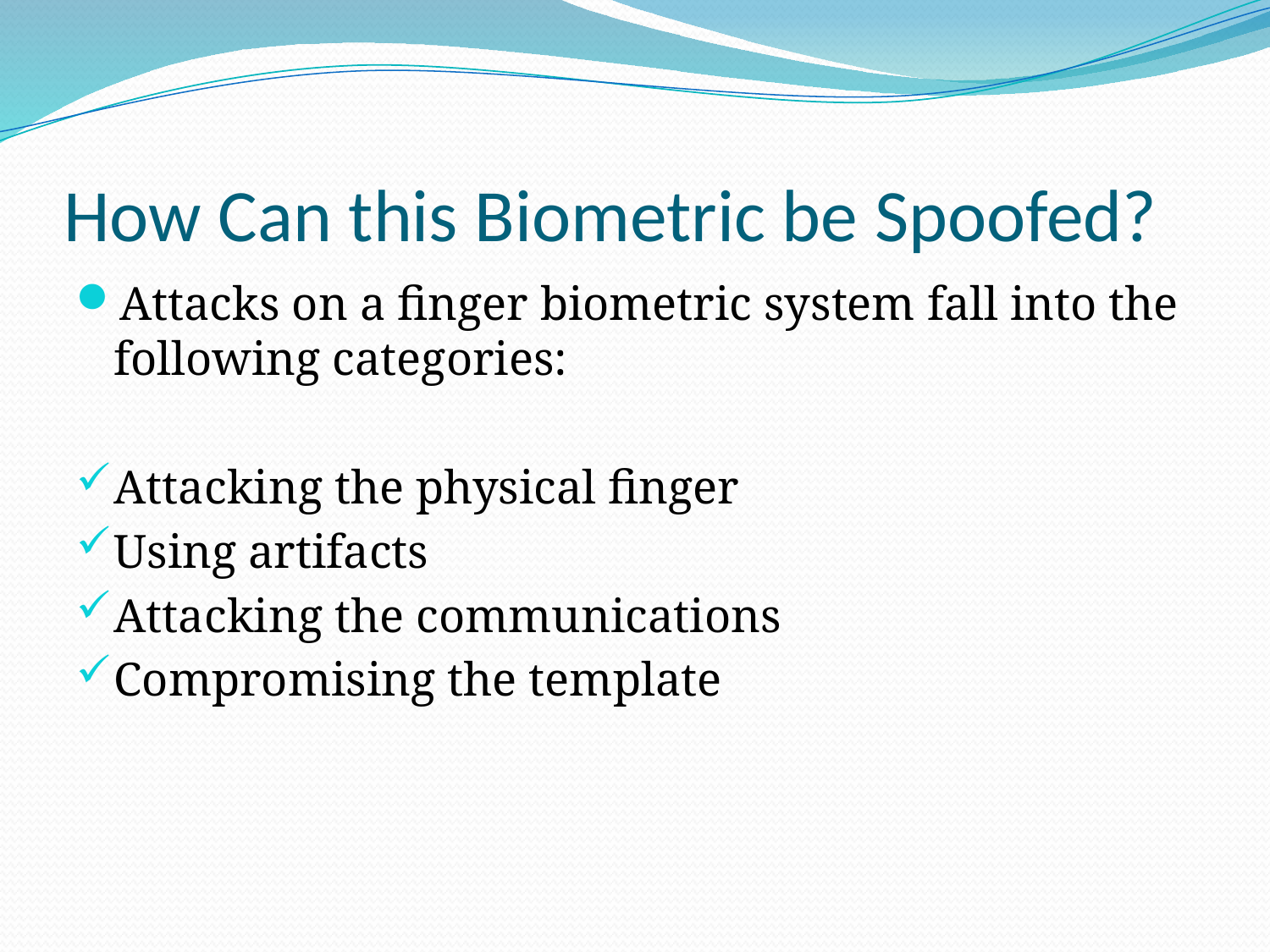

How Can this Biometric be Spoofed?
Attacks on a finger biometric system fall into the following categories:

Attacking the physical finger
Using artifacts
Attacking the communications
Compromising the template